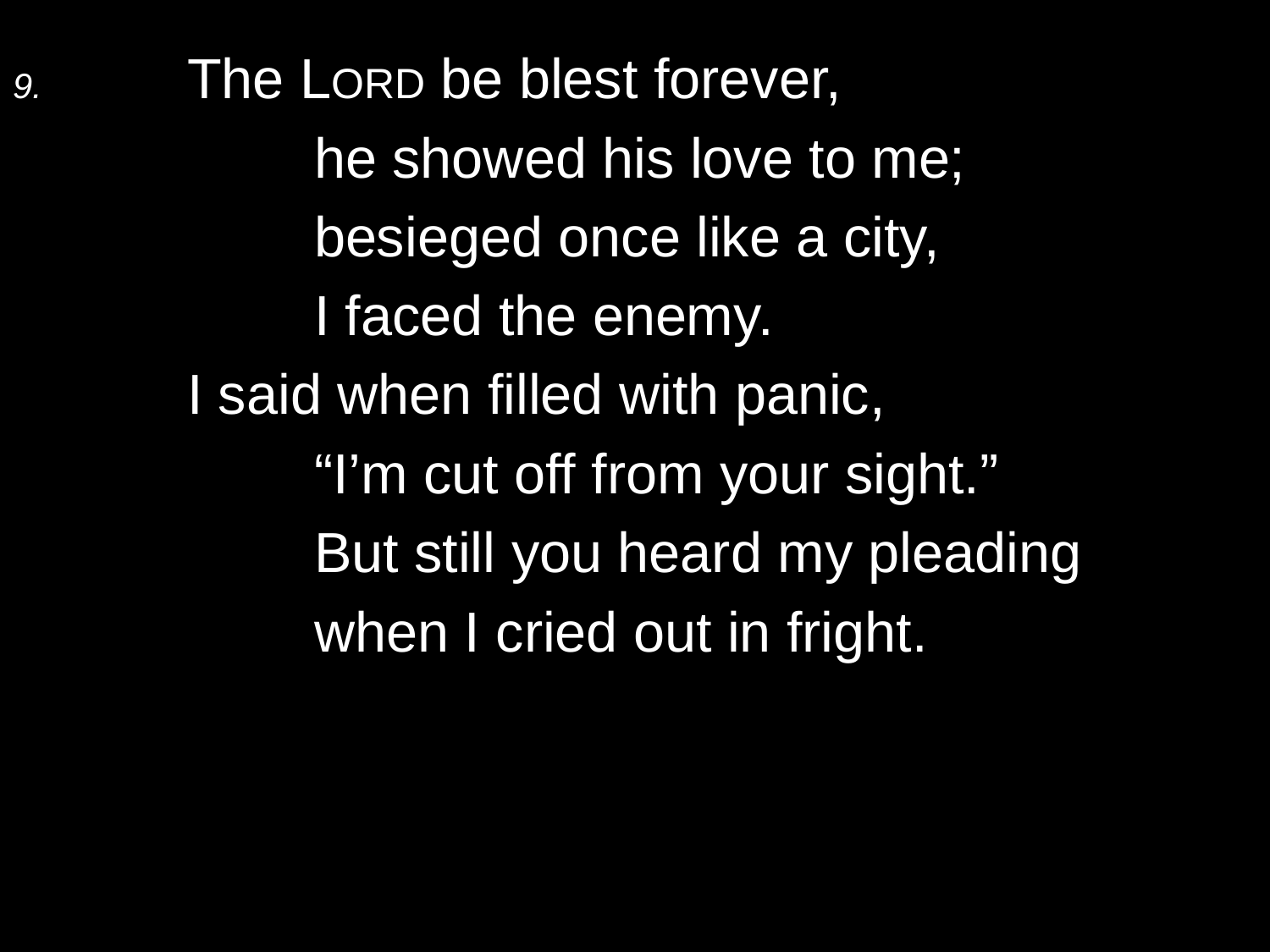

9.	The Lord be blest forever,
		he showed his love to me;
		besieged once like a city,
		I faced the enemy.
	I said when filled with panic,
		“I’m cut off from your sight.”
		But still you heard my pleading
		when I cried out in fright.